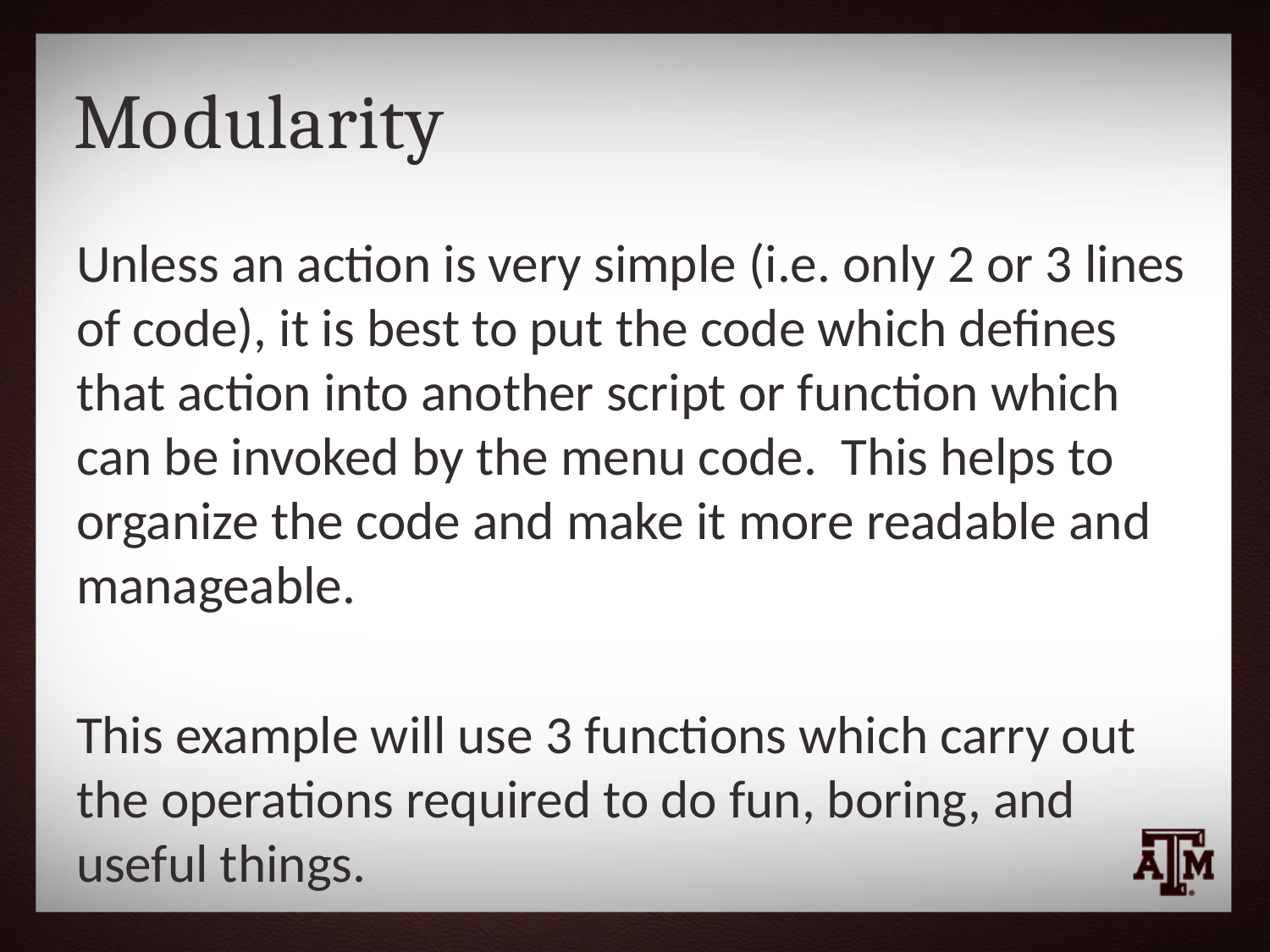

# Modularity
Unless an action is very simple (i.e. only 2 or 3 lines of code), it is best to put the code which defines that action into another script or function which can be invoked by the menu code.  This helps to organize the code and make it more readable and manageable.

This example will use 3 functions which carry out the operations required to do fun, boring, and useful things.